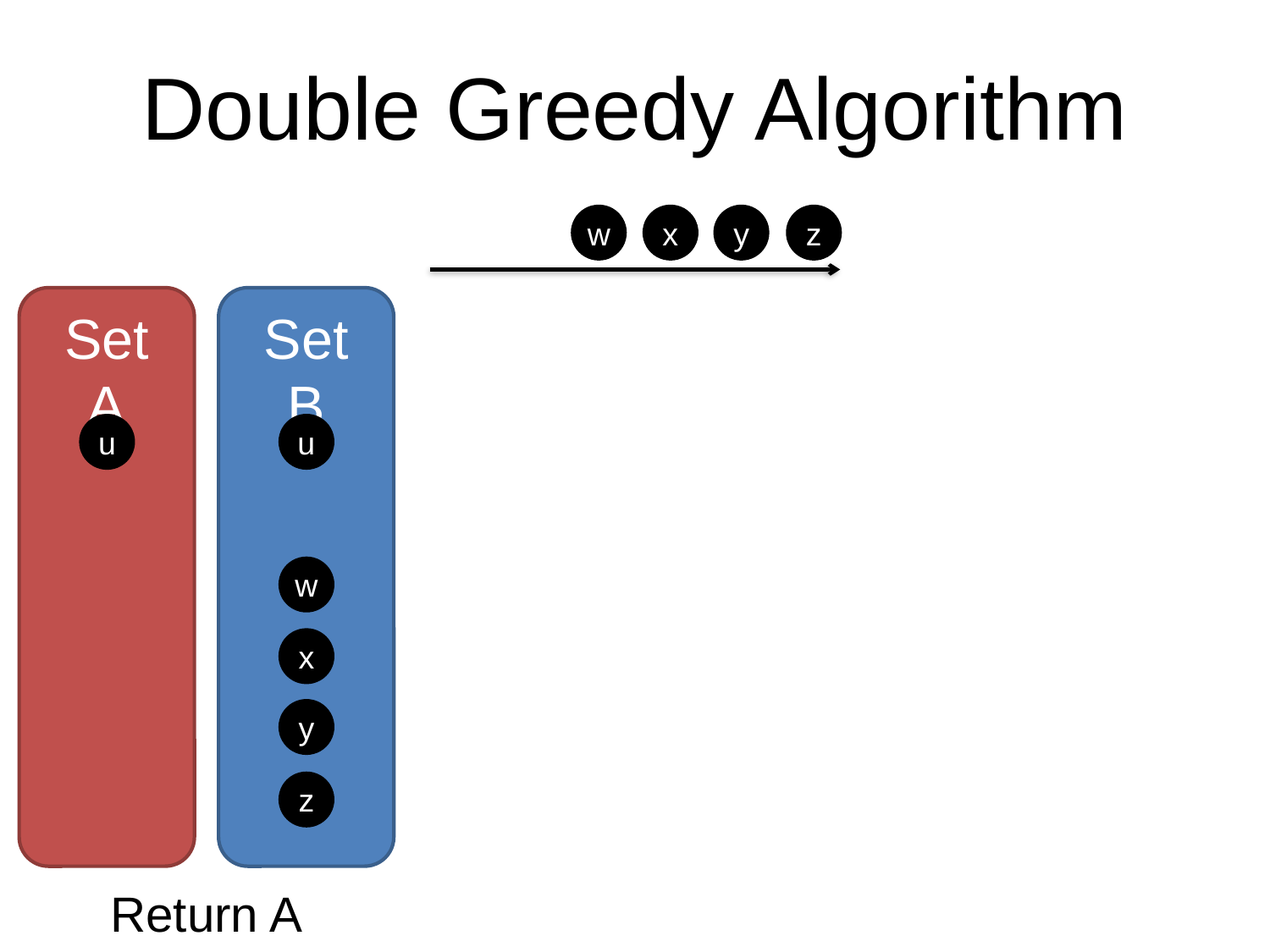

# Double Greedy Algorithm
w
x
y
z
Set A
Set B
u
u
w
x
y
z
Return A